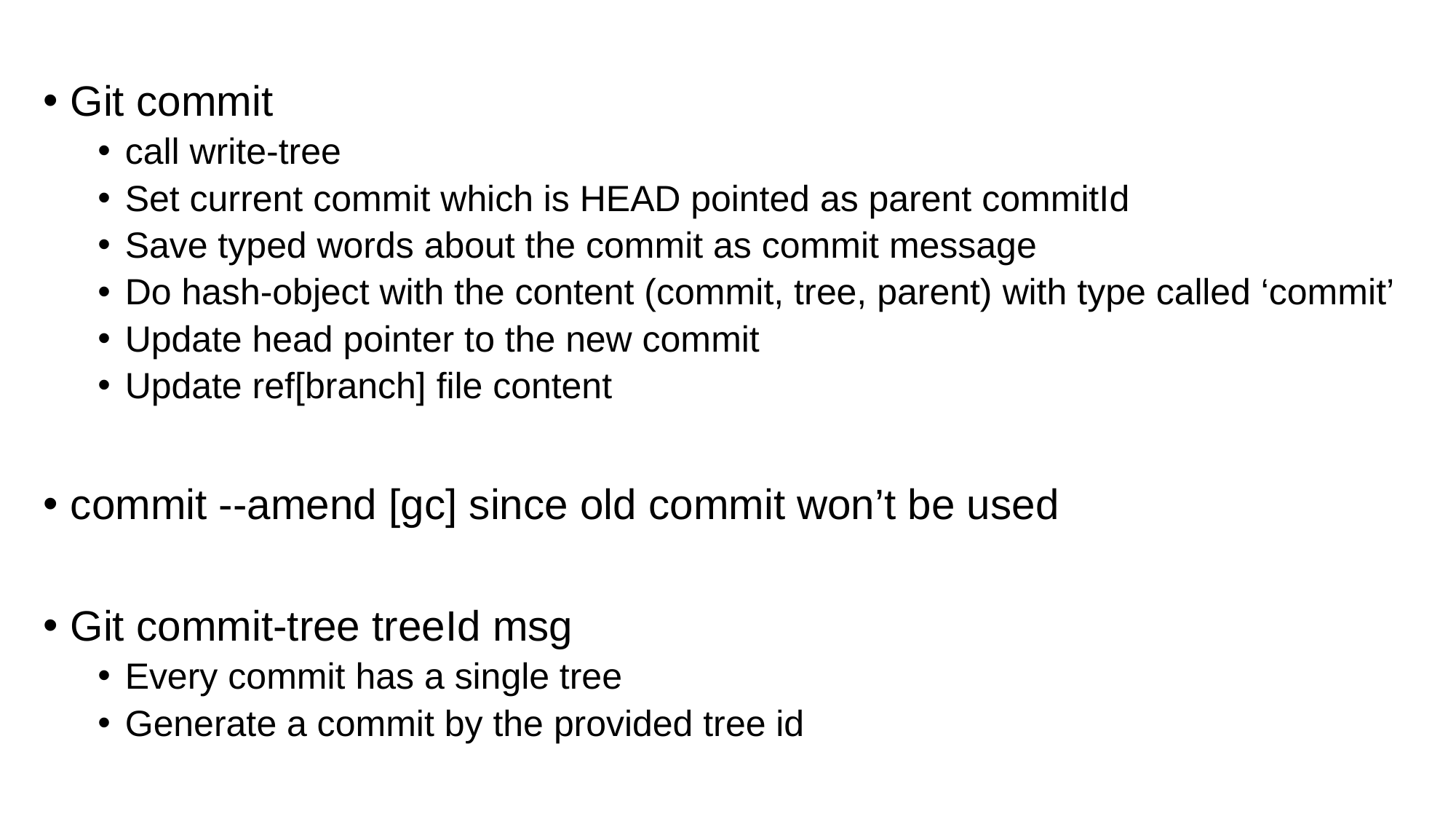

Git commit
call write-tree
Set current commit which is HEAD pointed as parent commitId
Save typed words about the commit as commit message
Do hash-object with the content (commit, tree, parent) with type called ‘commit’
Update head pointer to the new commit
Update ref[branch] file content

commit --amend [gc] since old commit won’t be used

Git commit-tree treeId msg
Every commit has a single tree
Generate a commit by the provided tree id